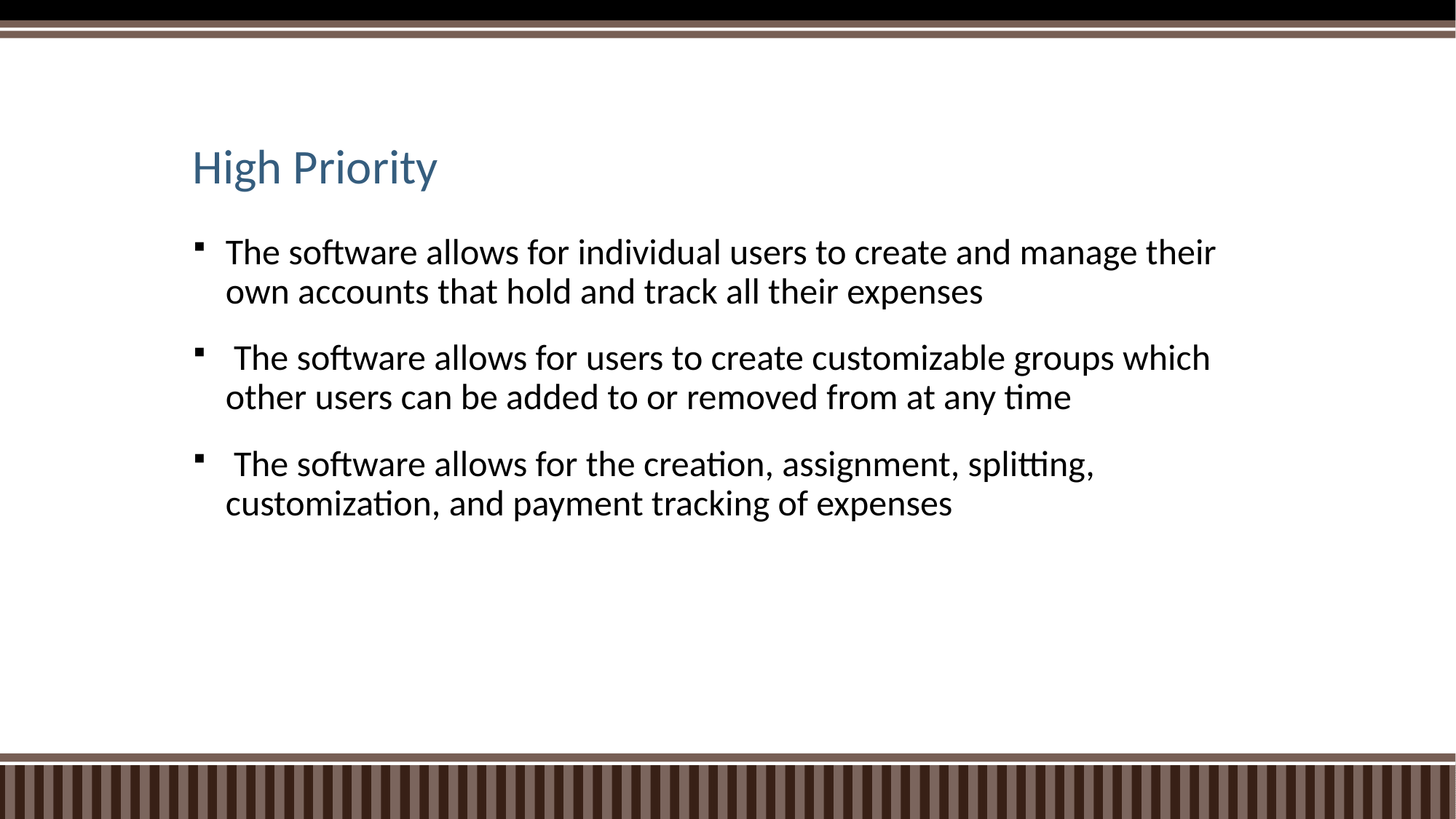

# High Priority
The software allows for individual users to create and manage their own accounts that hold and track all their expenses
 The software allows for users to create customizable groups which other users can be added to or removed from at any time
 The software allows for the creation, assignment, splitting, customization, and payment tracking of expenses